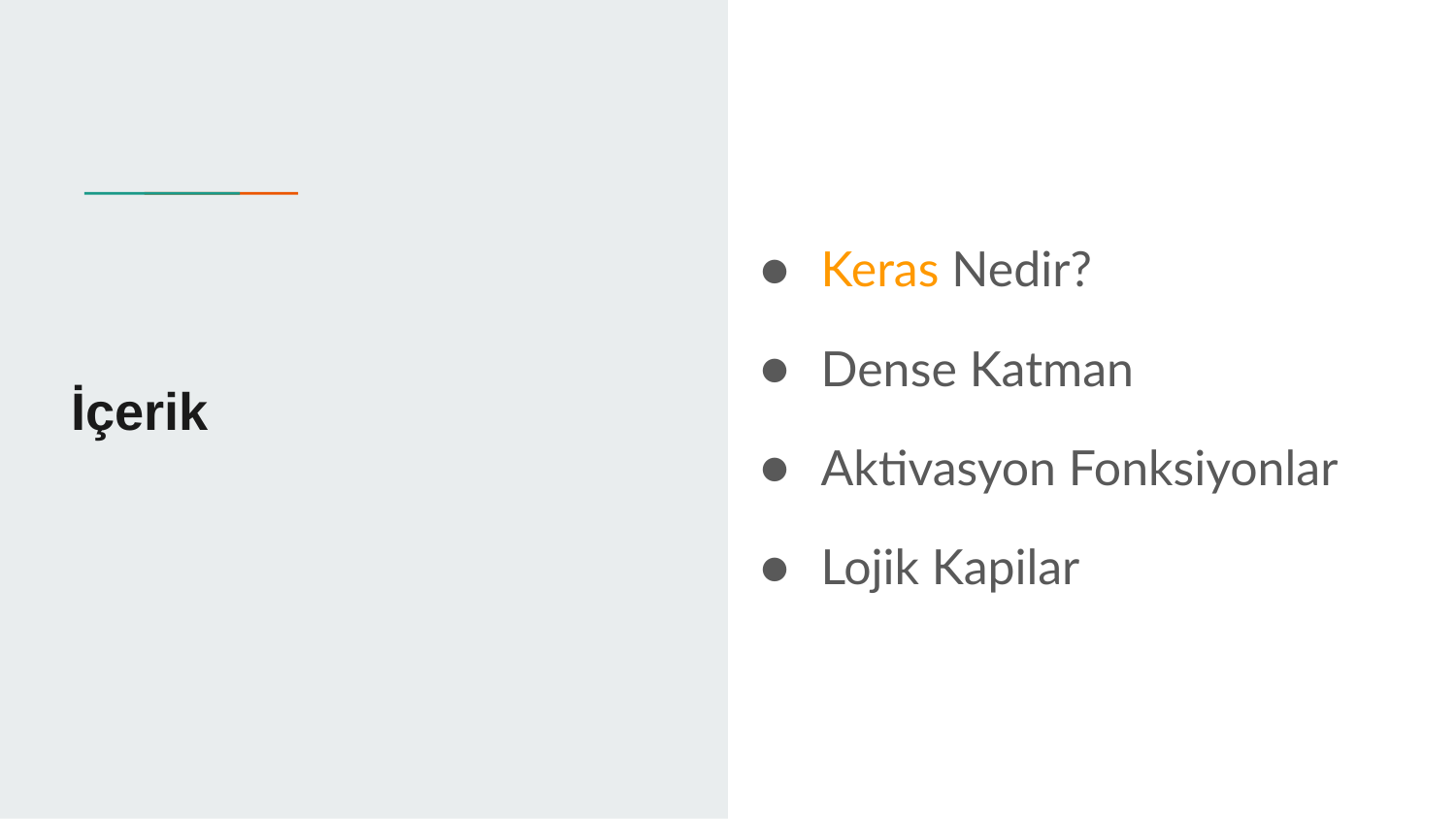

Keras Nedir?
Dense Katman
Aktivasyon Fonksiyonlar
Lojik Kapilar
# İçerik